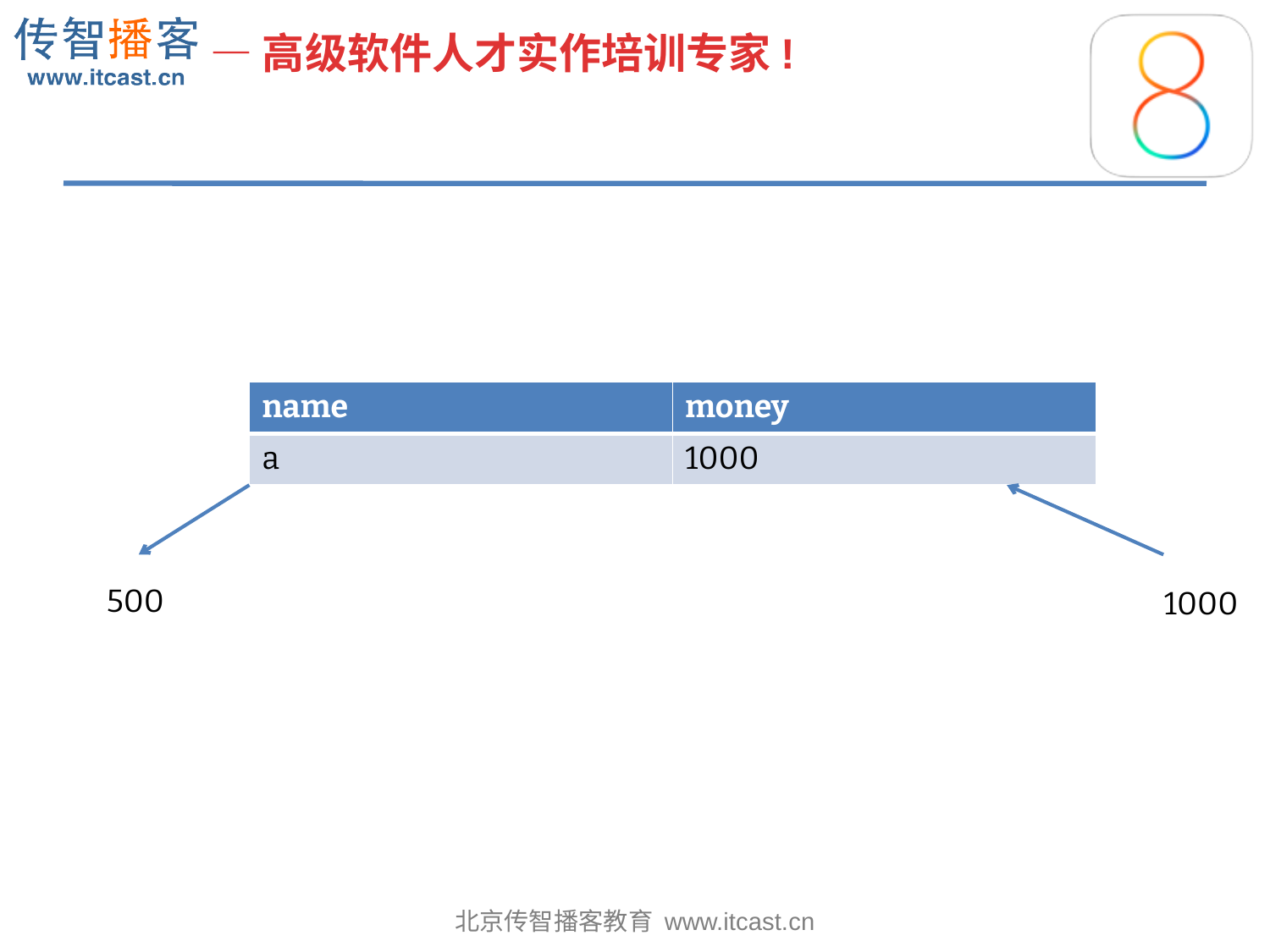

#
| name | money |
| --- | --- |
| a | 1000 |
500
1000